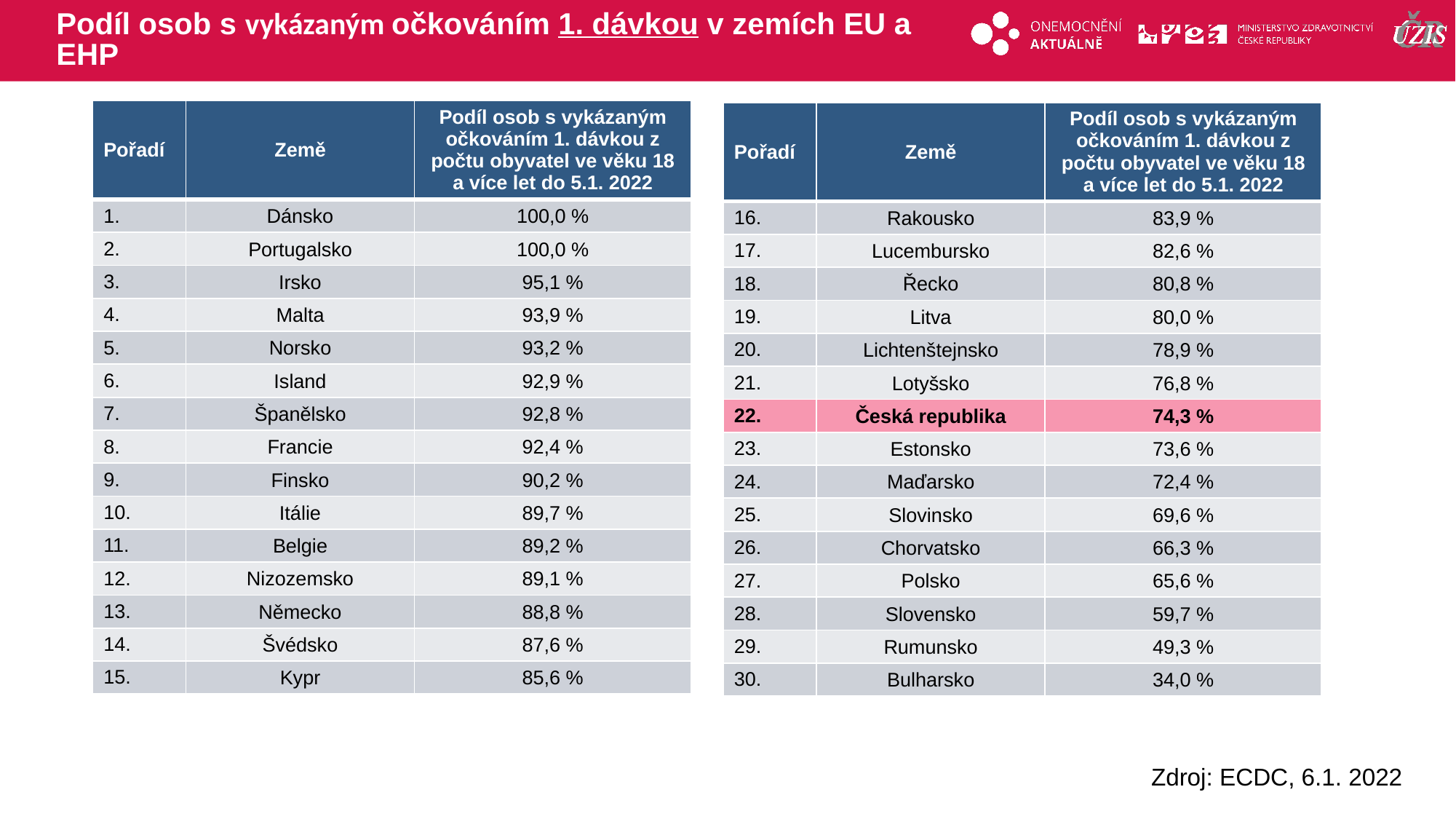

# Podíl osob s vykázaným očkováním 1. dávkou v zemích EU a EHP
| Pořadí | Země | Podíl osob s vykázaným očkováním 1. dávkou z počtu obyvatel ve věku 18 a více let do 5.1. 2022 |
| --- | --- | --- |
| 1. | Dánsko | 100,0 % |
| 2. | Portugalsko | 100,0 % |
| 3. | Irsko | 95,1 % |
| 4. | Malta | 93,9 % |
| 5. | Norsko | 93,2 % |
| 6. | Island | 92,9 % |
| 7. | Španělsko | 92,8 % |
| 8. | Francie | 92,4 % |
| 9. | Finsko | 90,2 % |
| 10. | Itálie | 89,7 % |
| 11. | Belgie | 89,2 % |
| 12. | Nizozemsko | 89,1 % |
| 13. | Německo | 88,8 % |
| 14. | Švédsko | 87,6 % |
| 15. | Kypr | 85,6 % |
| Pořadí | Země | Podíl osob s vykázaným očkováním 1. dávkou z počtu obyvatel ve věku 18 a více let do 5.1. 2022 |
| --- | --- | --- |
| 16. | Rakousko | 83,9 % |
| 17. | Lucembursko | 82,6 % |
| 18. | Řecko | 80,8 % |
| 19. | Litva | 80,0 % |
| 20. | Lichtenštejnsko | 78,9 % |
| 21. | Lotyšsko | 76,8 % |
| 22. | Česká republika | 74,3 % |
| 23. | Estonsko | 73,6 % |
| 24. | Maďarsko | 72,4 % |
| 25. | Slovinsko | 69,6 % |
| 26. | Chorvatsko | 66,3 % |
| 27. | Polsko | 65,6 % |
| 28. | Slovensko | 59,7 % |
| 29. | Rumunsko | 49,3 % |
| 30. | Bulharsko | 34,0 % |
Zdroj: ECDC, 6.1. 2022